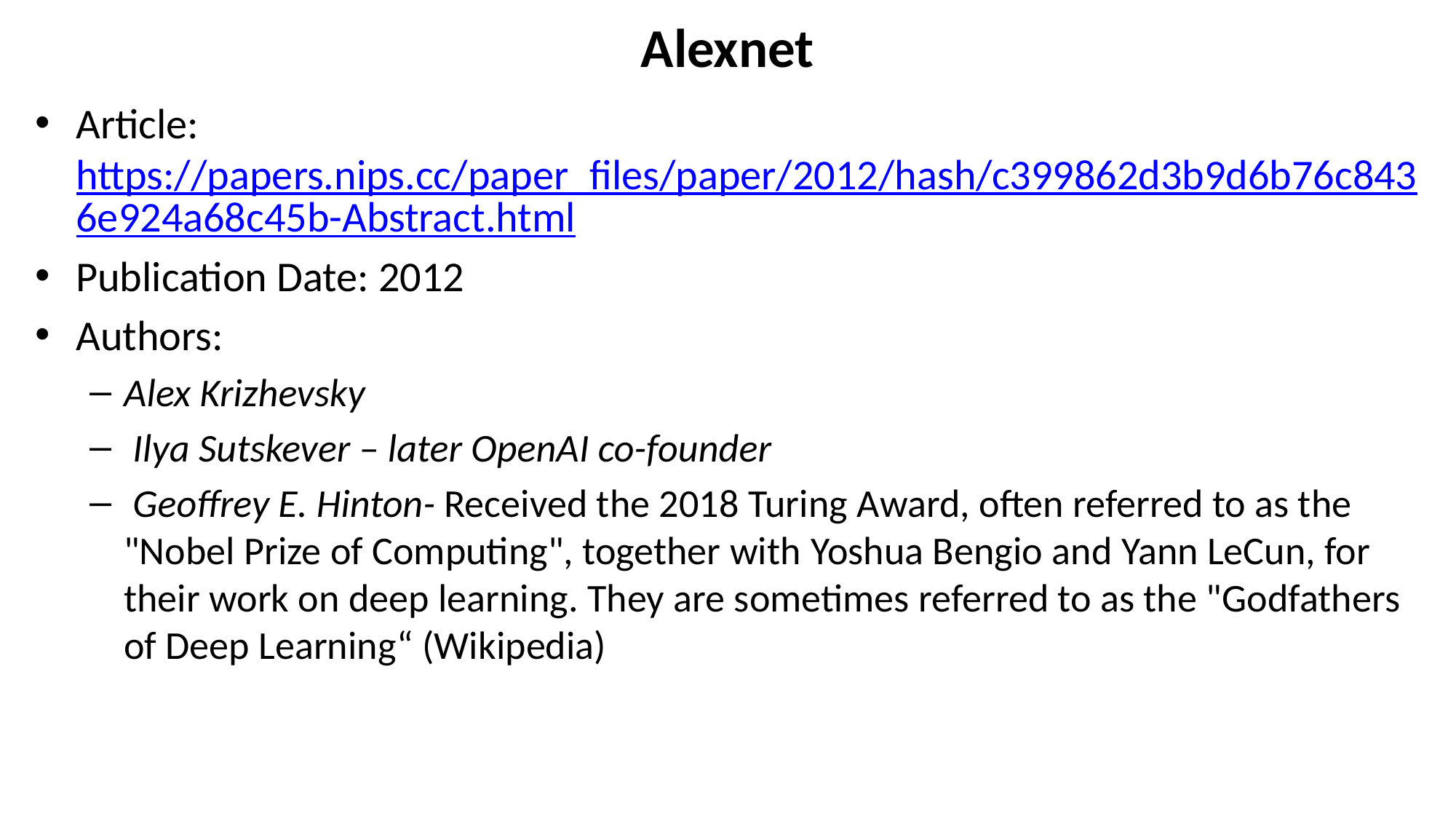

# Alexnet
Article: https://papers.nips.cc/paper_files/paper/2012/hash/c399862d3b9d6b76c8436e924a68c45b-Abstract.html
Publication Date: 2012
Authors:
Alex Krizhevsky
 Ilya Sutskever – later OpenAI co-founder
 Geoffrey E. Hinton- Received the 2018 Turing Award, often referred to as the "Nobel Prize of Computing", together with Yoshua Bengio and Yann LeCun, for their work on deep learning. They are sometimes referred to as the "Godfathers of Deep Learning“ (Wikipedia)